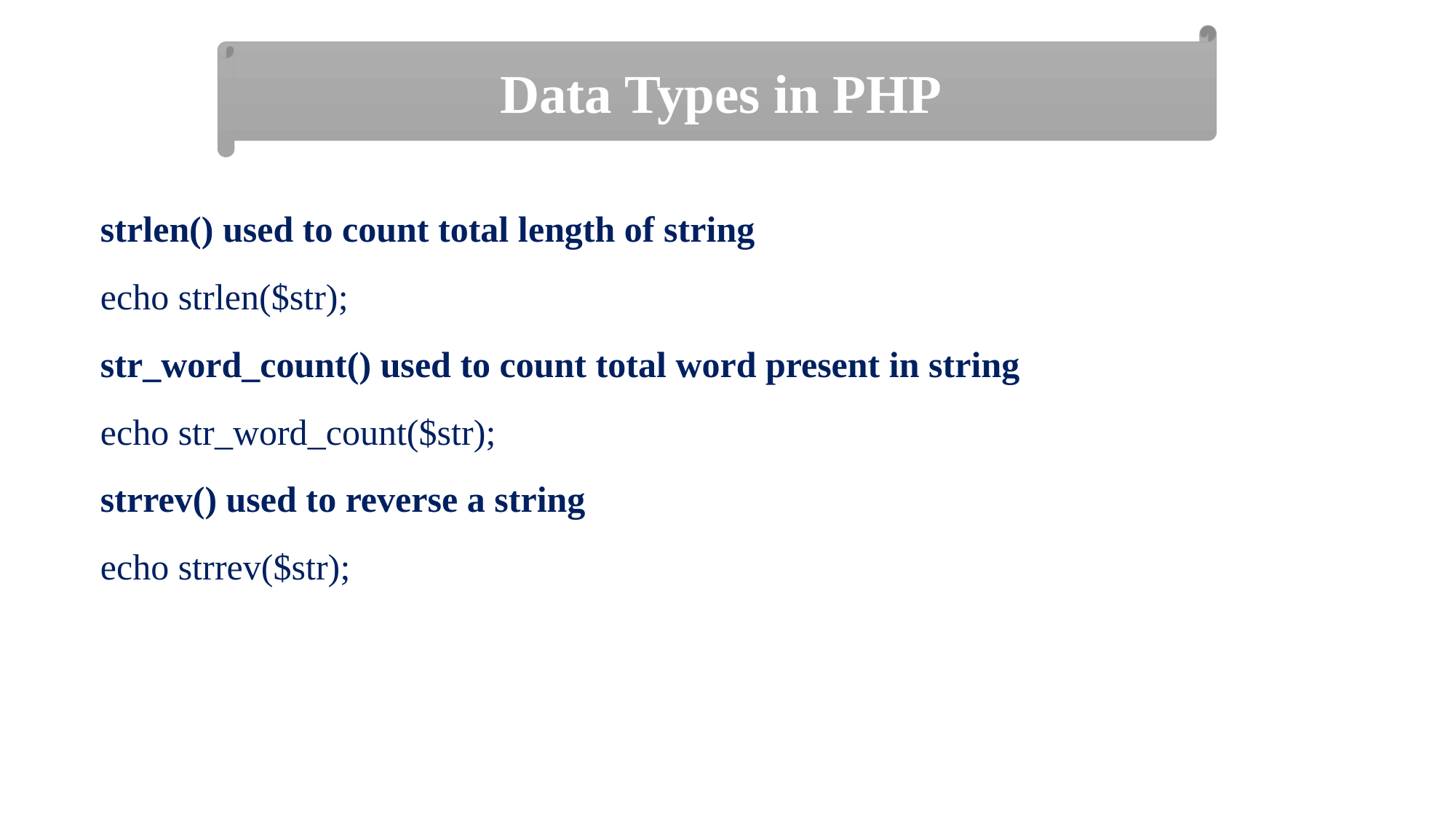

Data Types in PHP
strlen() used to count total length of string
echo strlen($str);
str_word_count() used to count total word present in string
echo str_word_count($str);
strrev() used to reverse a string
echo strrev($str);